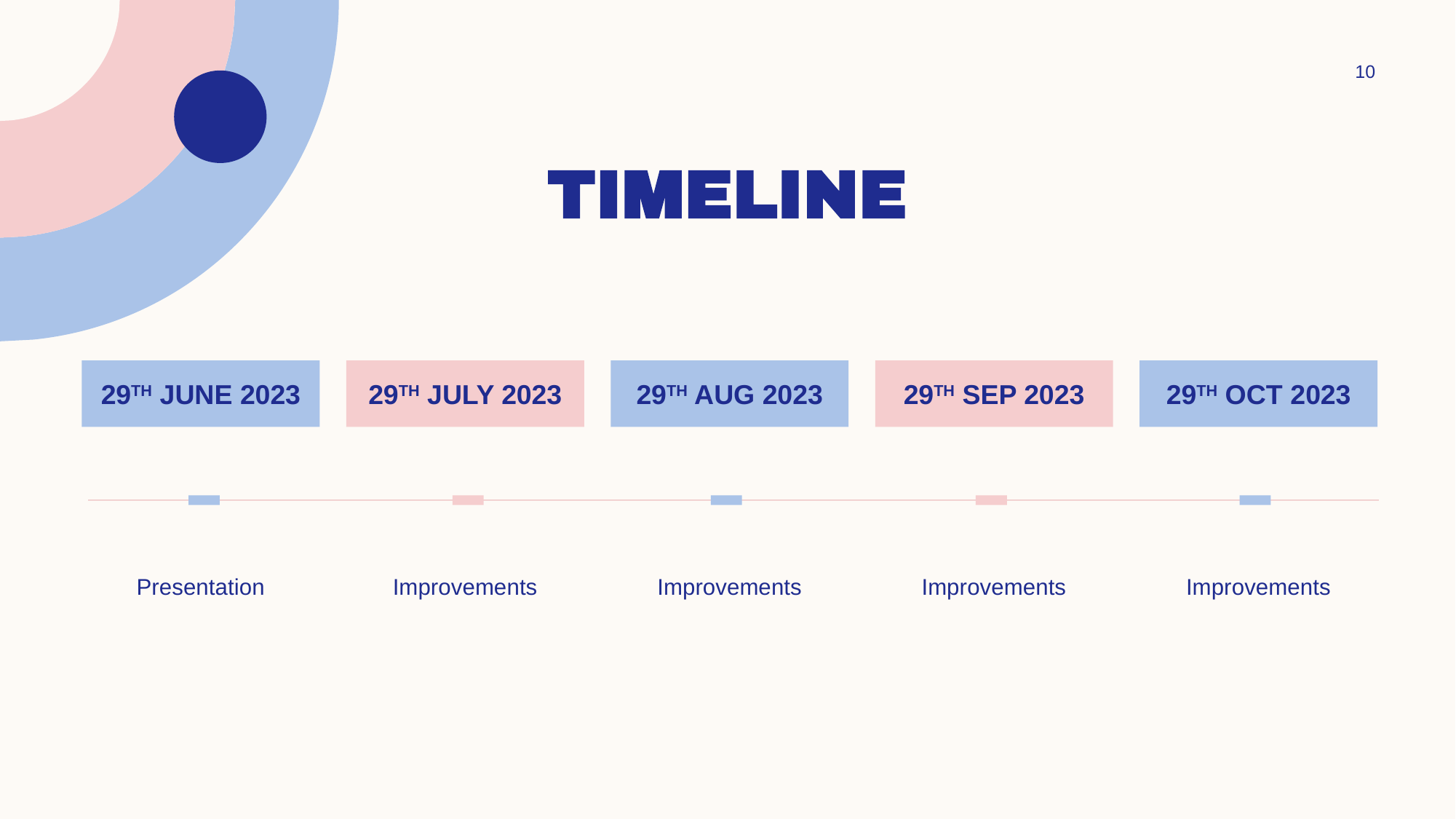

10
# TIMELINE
29th june 2023
29th July 2023
29th aug 2023
29th sep 2023
29th oct 2023

Presentation
Improvements
Improvements
Improvements
Improvements